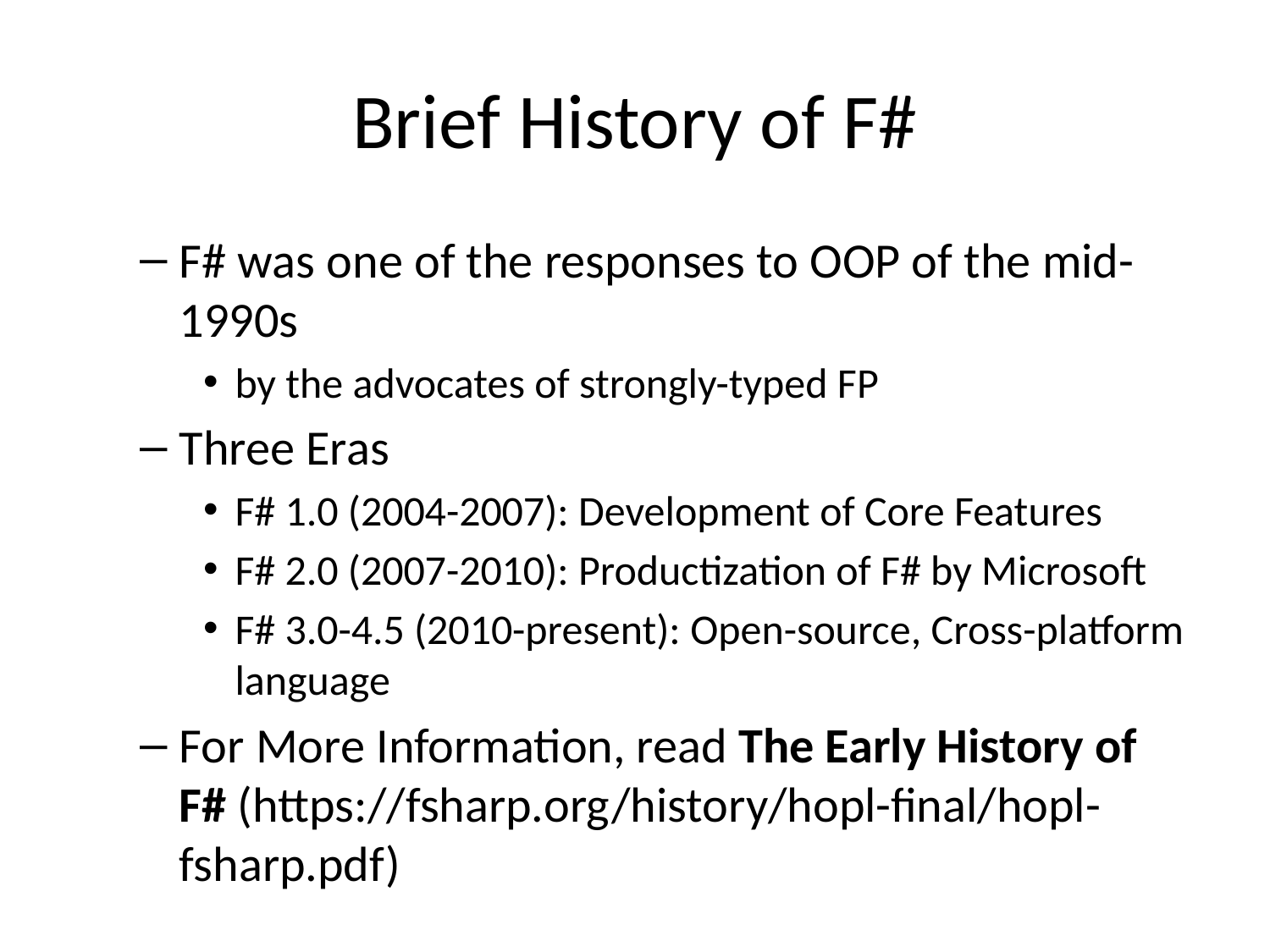

# Brief History of F#
F# was one of the responses to OOP of the mid-1990s
by the advocates of strongly-typed FP
Three Eras
F# 1.0 (2004-2007): Development of Core Features
F# 2.0 (2007-2010): Productization of F# by Microsoft
F# 3.0-4.5 (2010-present): Open-source, Cross-platform language
For More Information, read The Early History of F# (https://fsharp.org/history/hopl-final/hopl-fsharp.pdf)